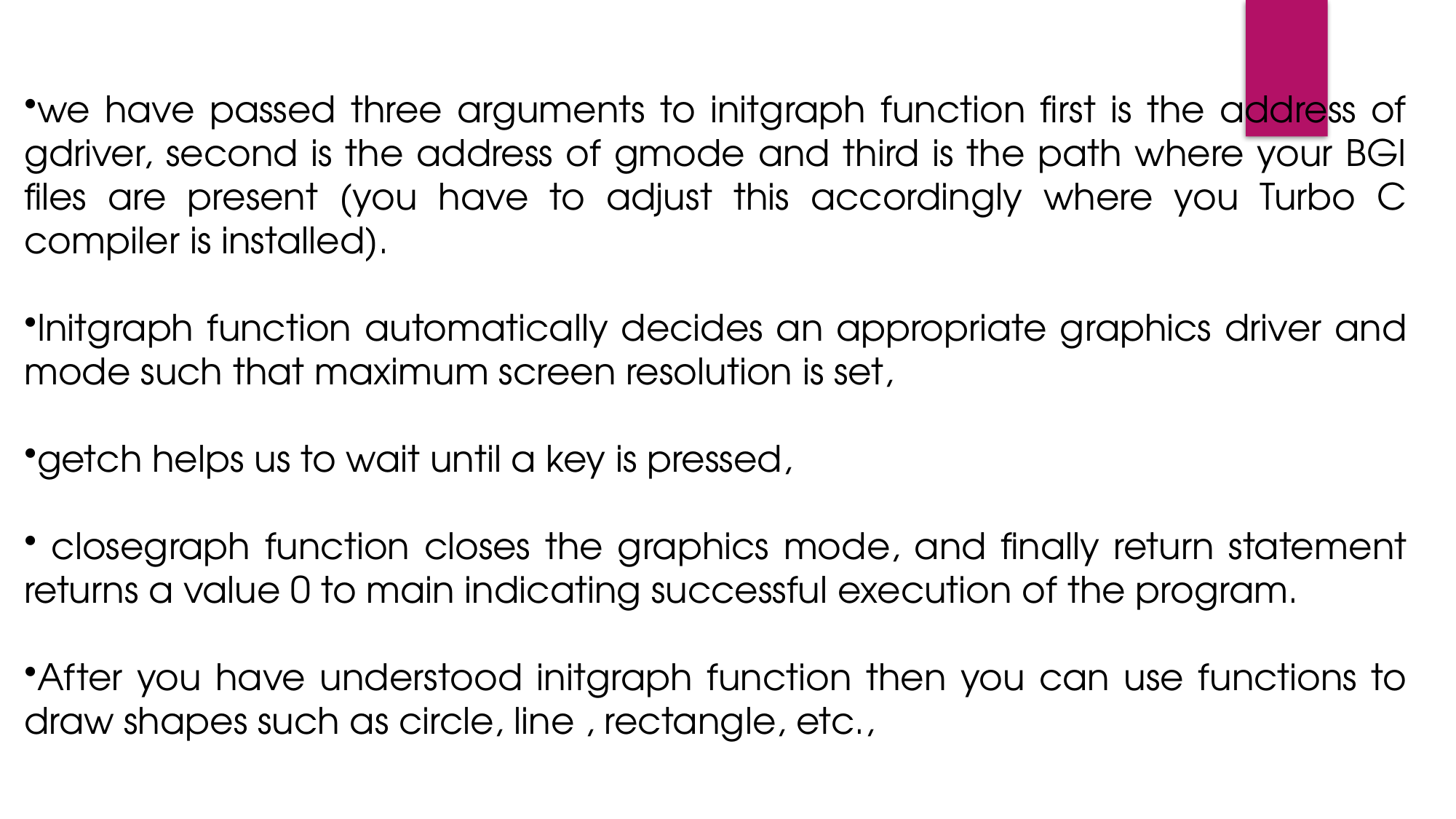

we have passed three arguments to initgraph function first is the address of gdriver, second is the address of gmode and third is the path where your BGI files are present (you have to adjust this accordingly where you Turbo C compiler is installed).

Initgraph function automatically decides an appropriate graphics driver and mode such that maximum screen resolution is set,

getch helps us to wait until a key is pressed,

 closegraph function closes the graphics mode, and finally return statement returns a value 0 to main indicating successful execution of the program.

After you have understood initgraph function then you can use functions to draw shapes such as circle, line , rectangle, etc.,